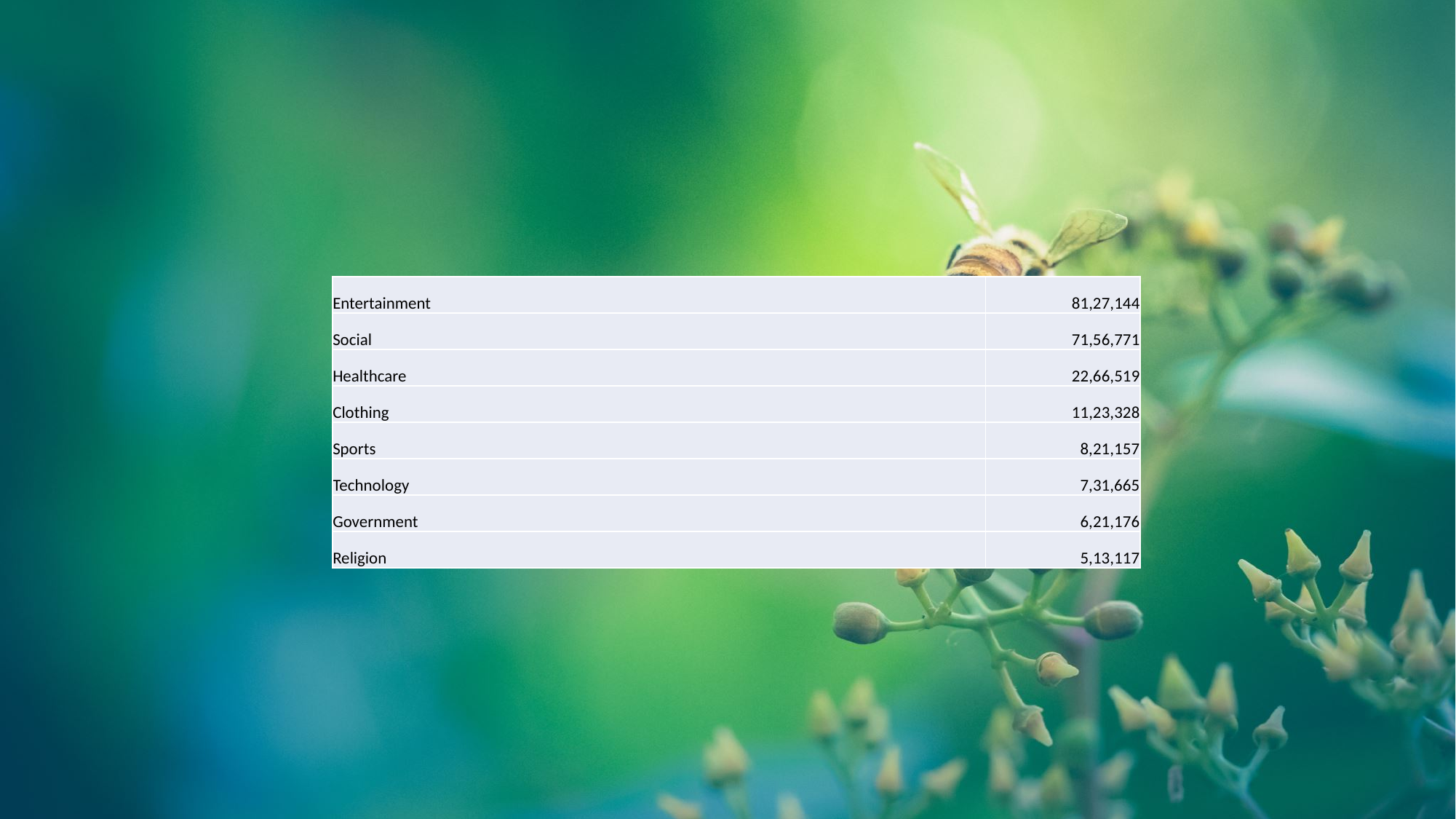

| Entertainment | 81,27,144 |
| --- | --- |
| Social | 71,56,771 |
| Healthcare | 22,66,519 |
| Clothing | 11,23,328 |
| Sports | 8,21,157 |
| Technology | 7,31,665 |
| Government | 6,21,176 |
| Religion | 5,13,117 |